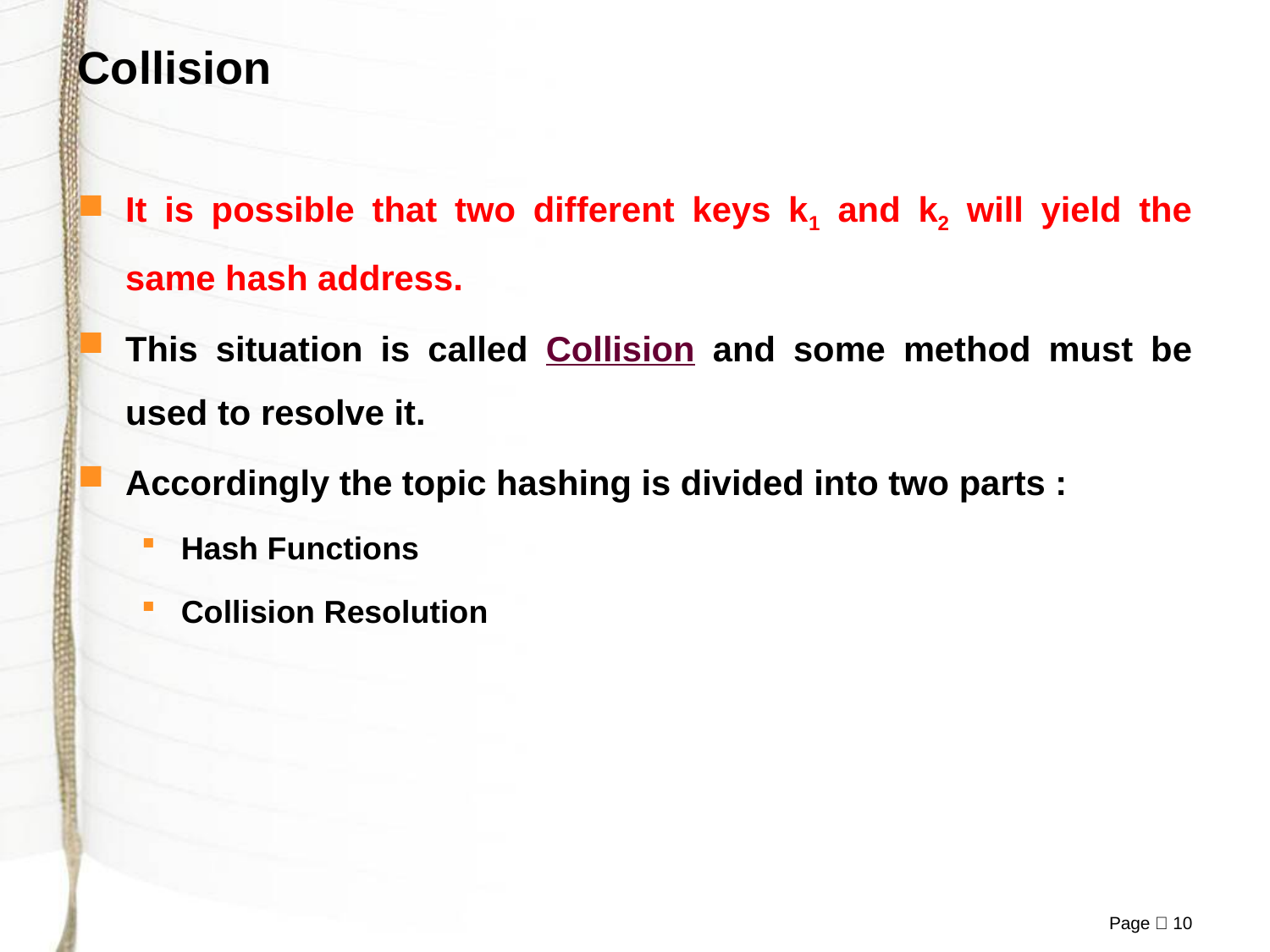

# Collision
It is possible that two different keys k1 and k2 will yield the same hash address.
This situation is called Collision and some method must be used to resolve it.
Accordingly the topic hashing is divided into two parts :
Hash Functions
Collision Resolution